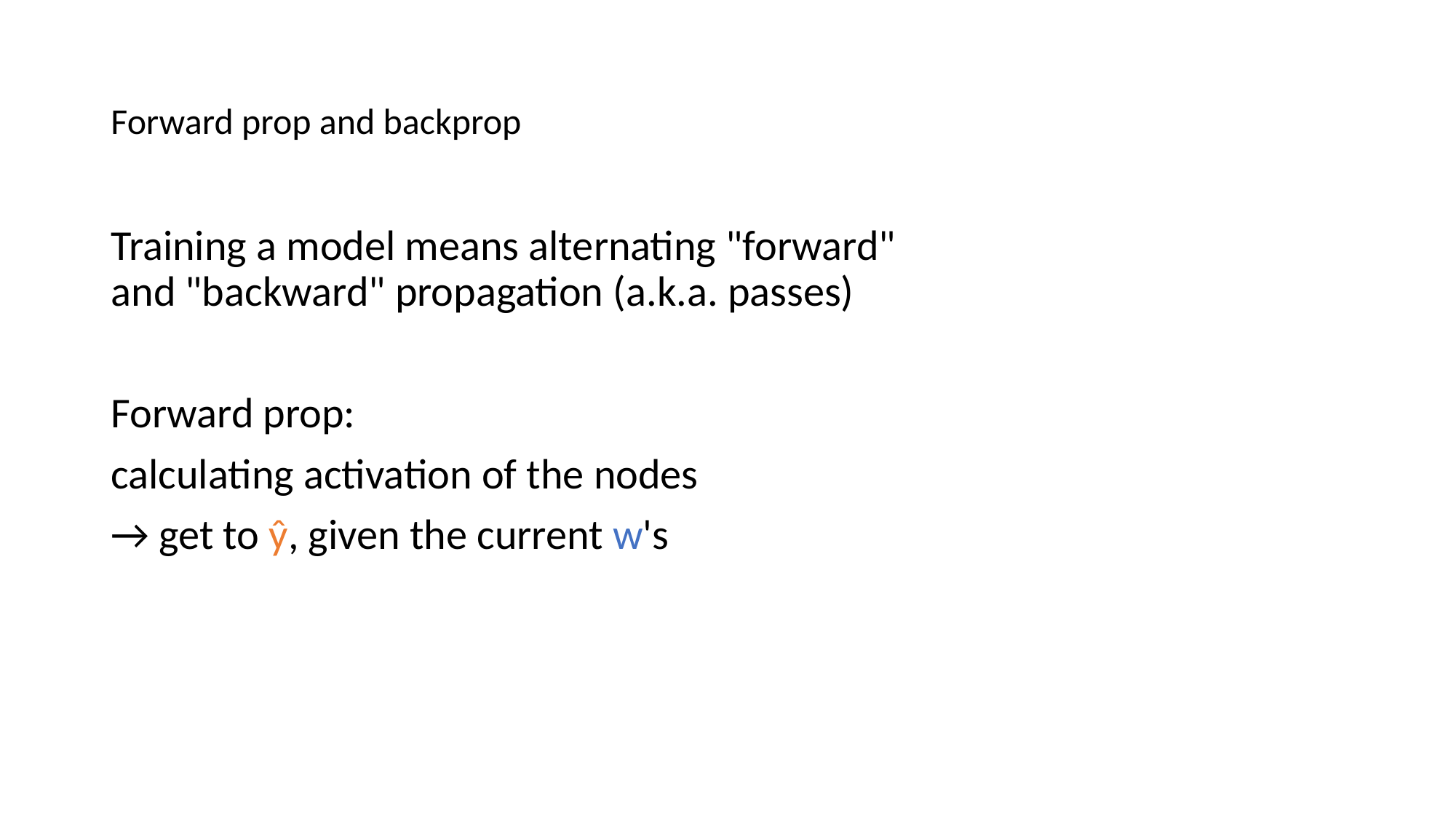

# Forward prop and backprop
Training a model means alternating "forward" and "backward" propagation (a.k.a. passes)

Forward prop:
calculating activation of the nodes
→ get to ŷ, given the current w's